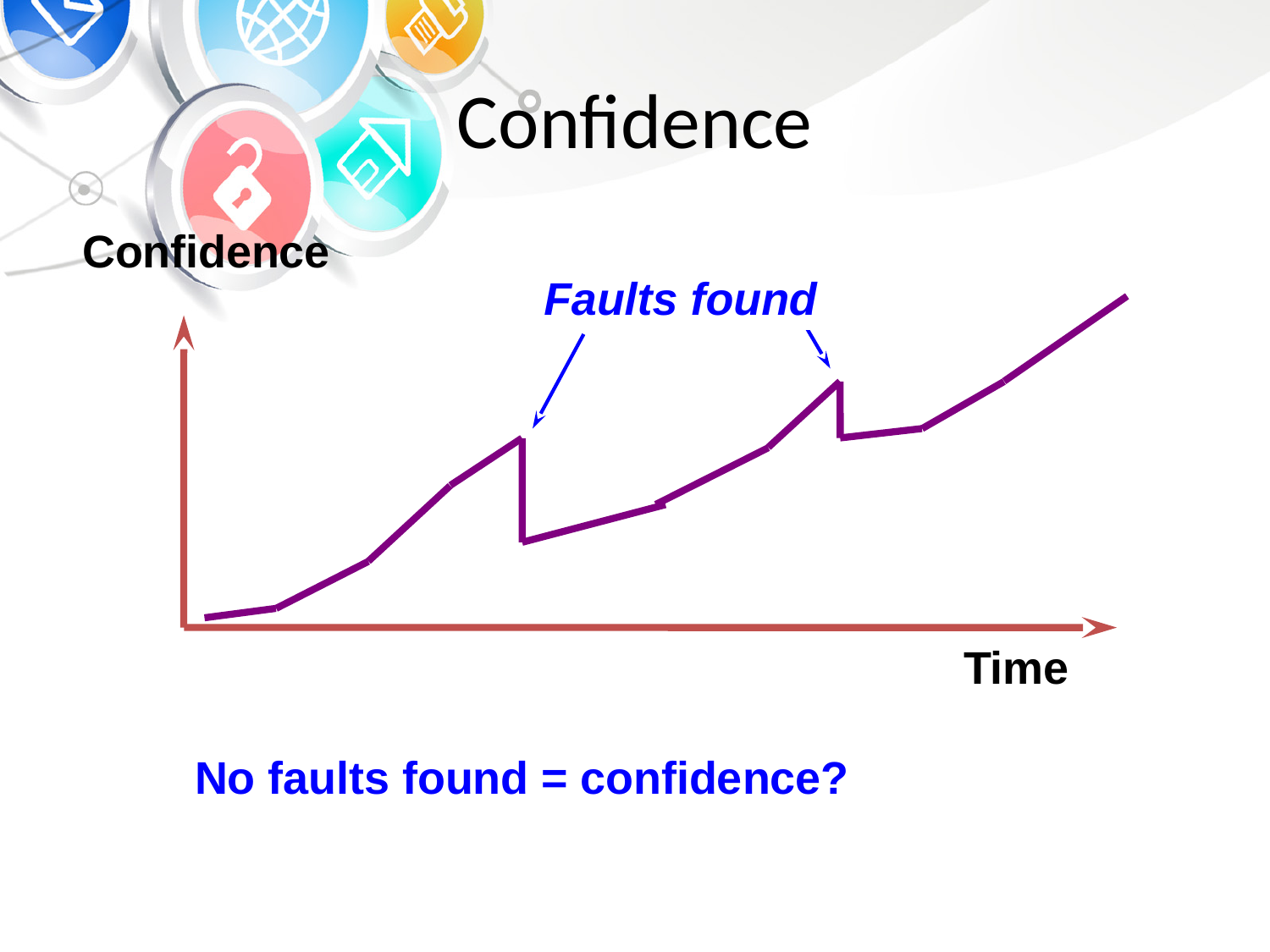

# Confidence
Confidence

Time

Faults found

Fault found

No faults found = confidence?